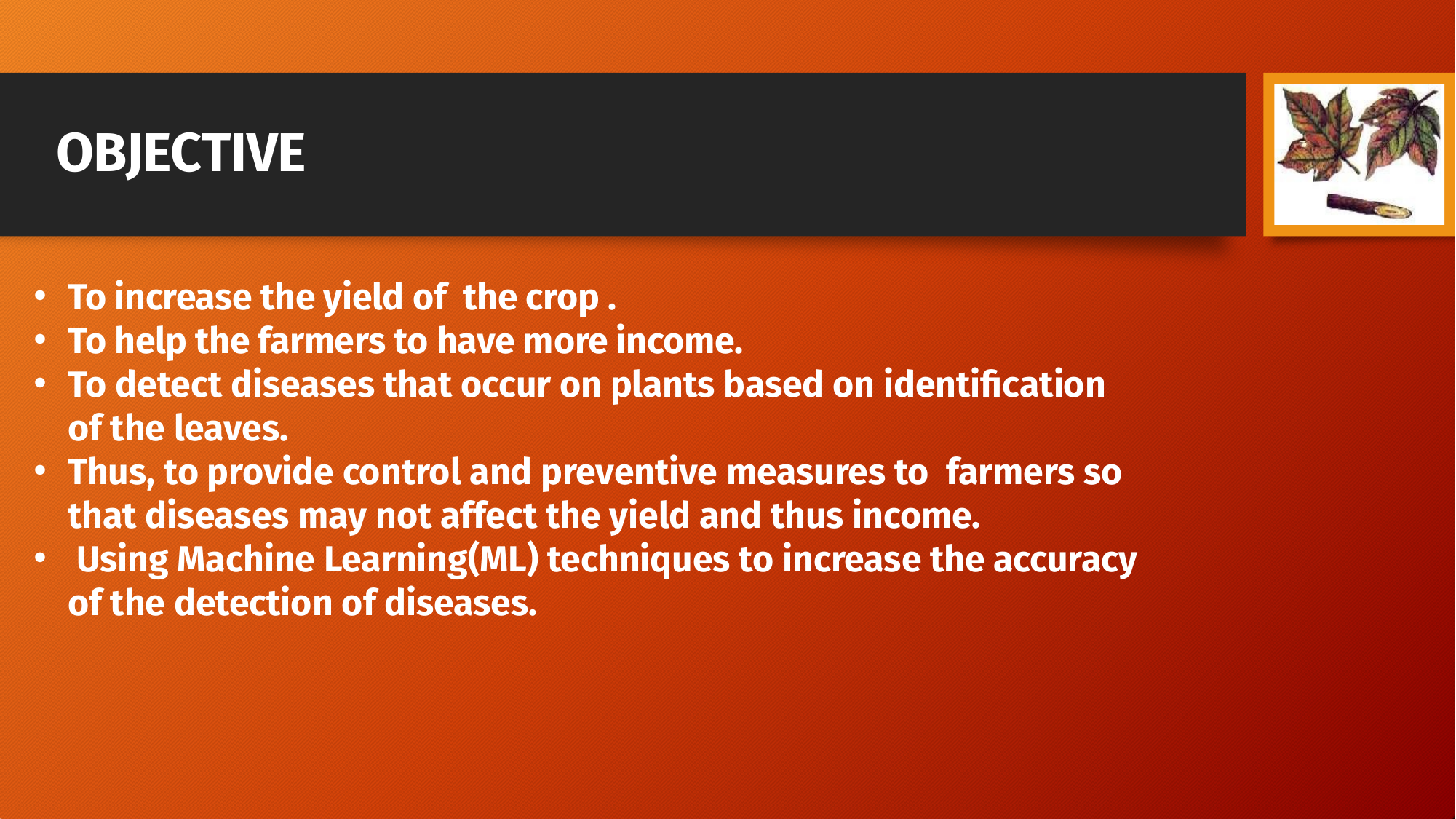

# OBJECTIVE
To increase the yield of  the crop .
To help the farmers to have more income.
To detect diseases that occur on plants based on identification  of the leaves.
Thus, to provide control and preventive measures to  farmers so that diseases may not affect the yield and thus income.
 Using Machine Learning(ML) techniques to increase the accuracy of the detection of diseases.